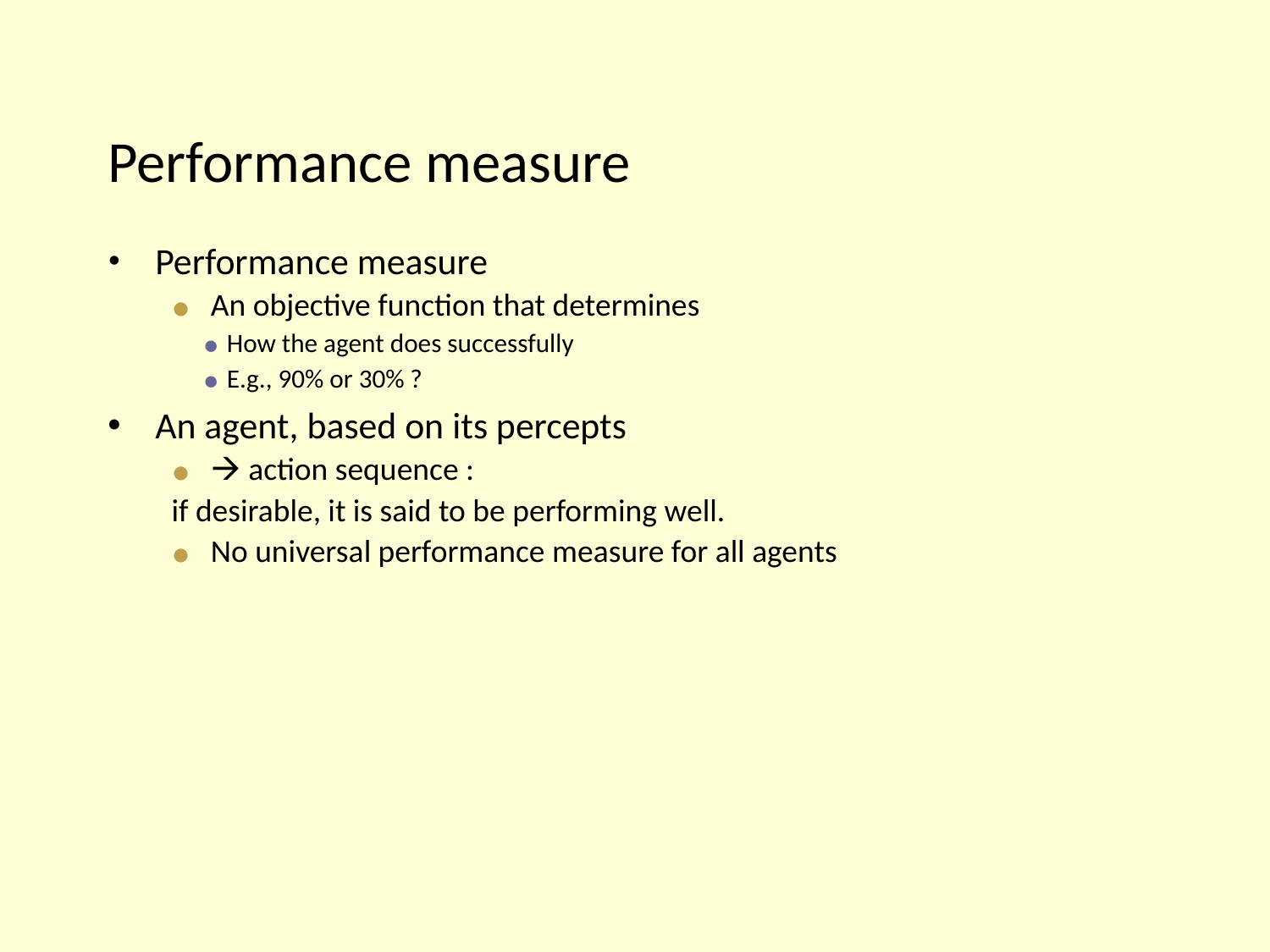

# Performance measure
Performance measure
An objective function that determines
How the agent does successfully
E.g., 90% or 30% ?
An agent, based on its percepts
🡪 action sequence :
if desirable, it is said to be performing well.
No universal performance measure for all agents